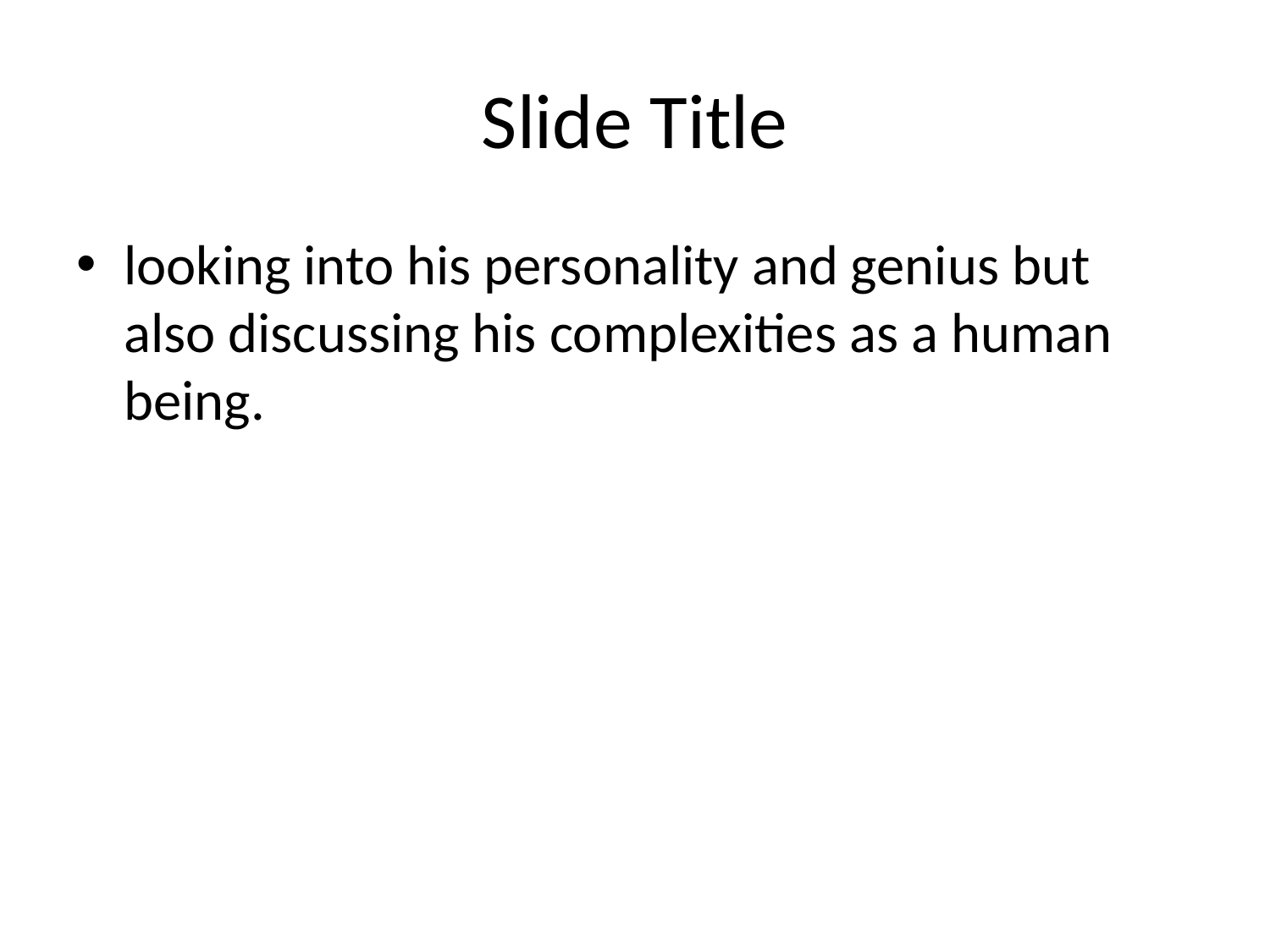

# Slide Title
looking into his personality and genius but also discussing his complexities as a human being.